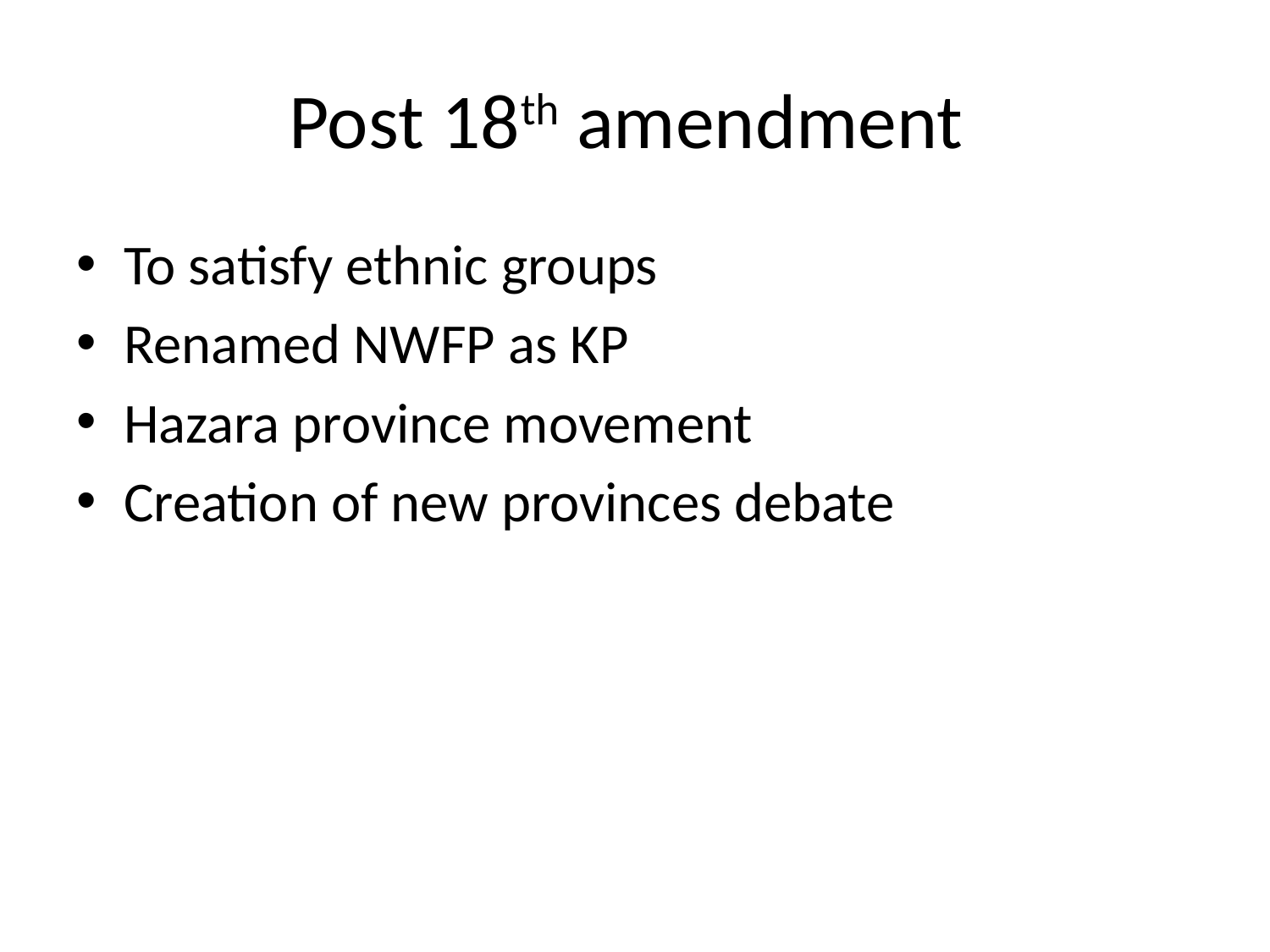

# Post 18th amendment
To satisfy ethnic groups
Renamed NWFP as KP
Hazara province movement
Creation of new provinces debate